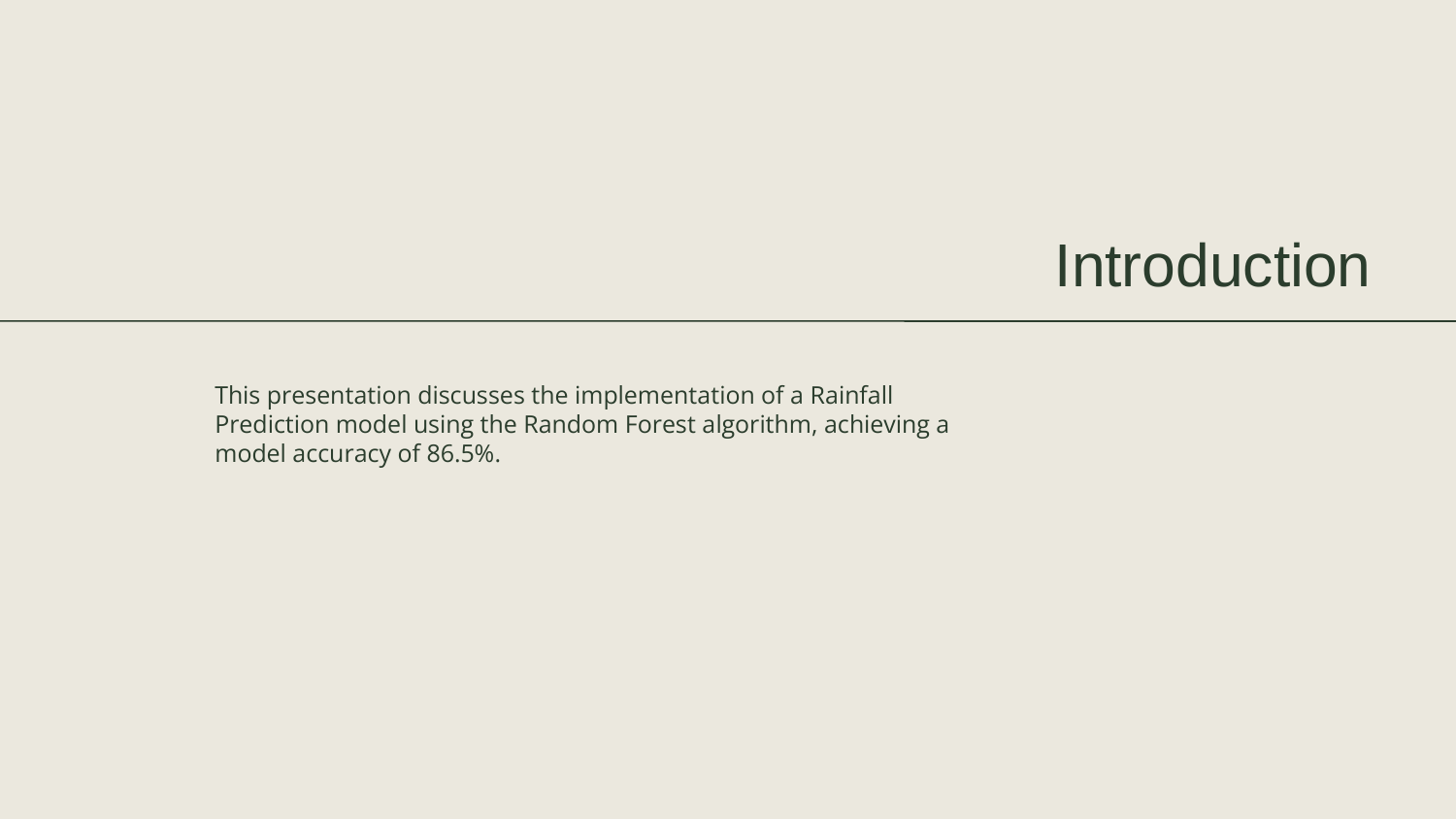

# Introduction
This presentation discusses the implementation of a Rainfall Prediction model using the Random Forest algorithm, achieving a model accuracy of 86.5%.